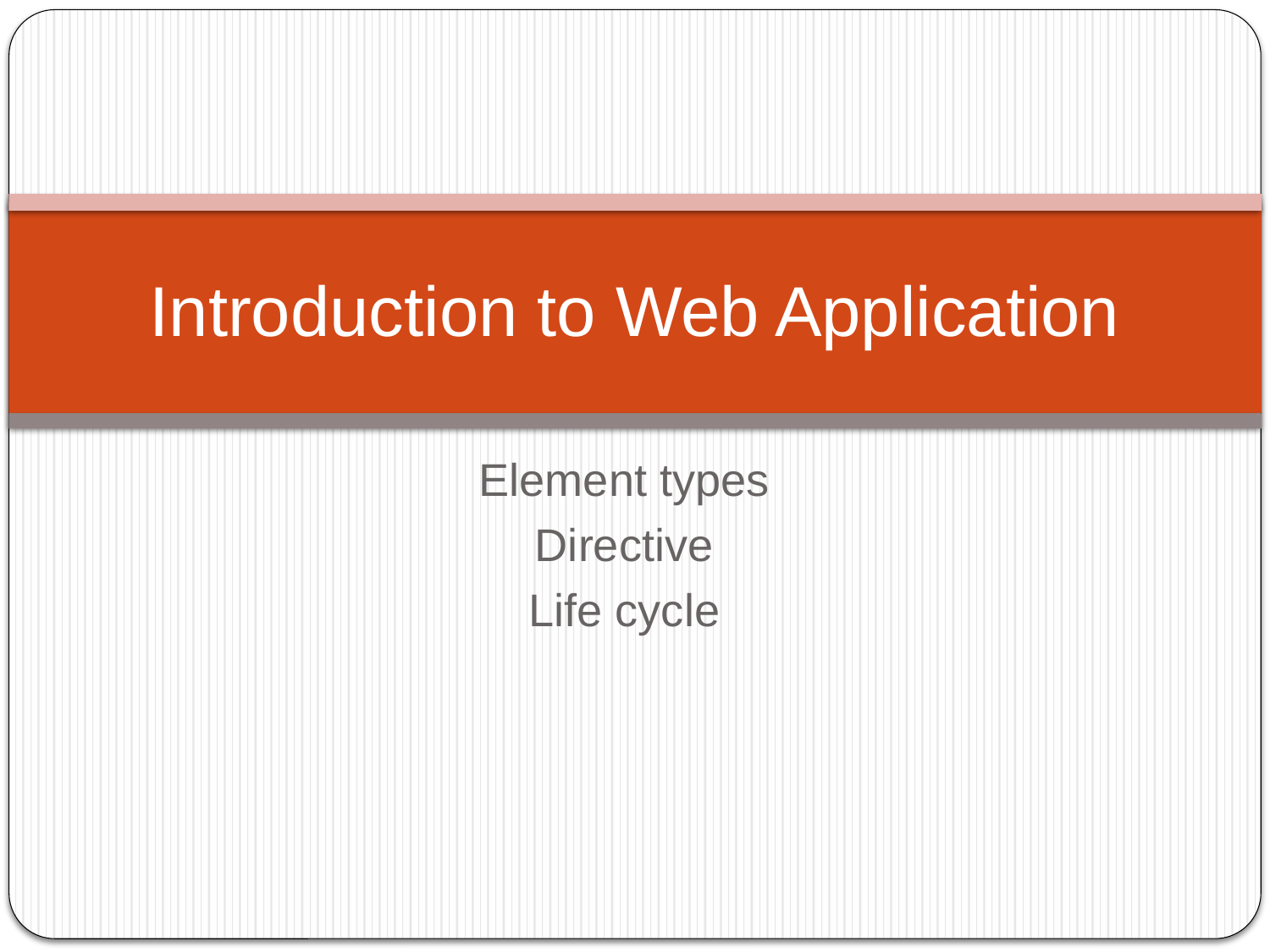

# Introduction to Web Application
Element types
Directive
Life cycle